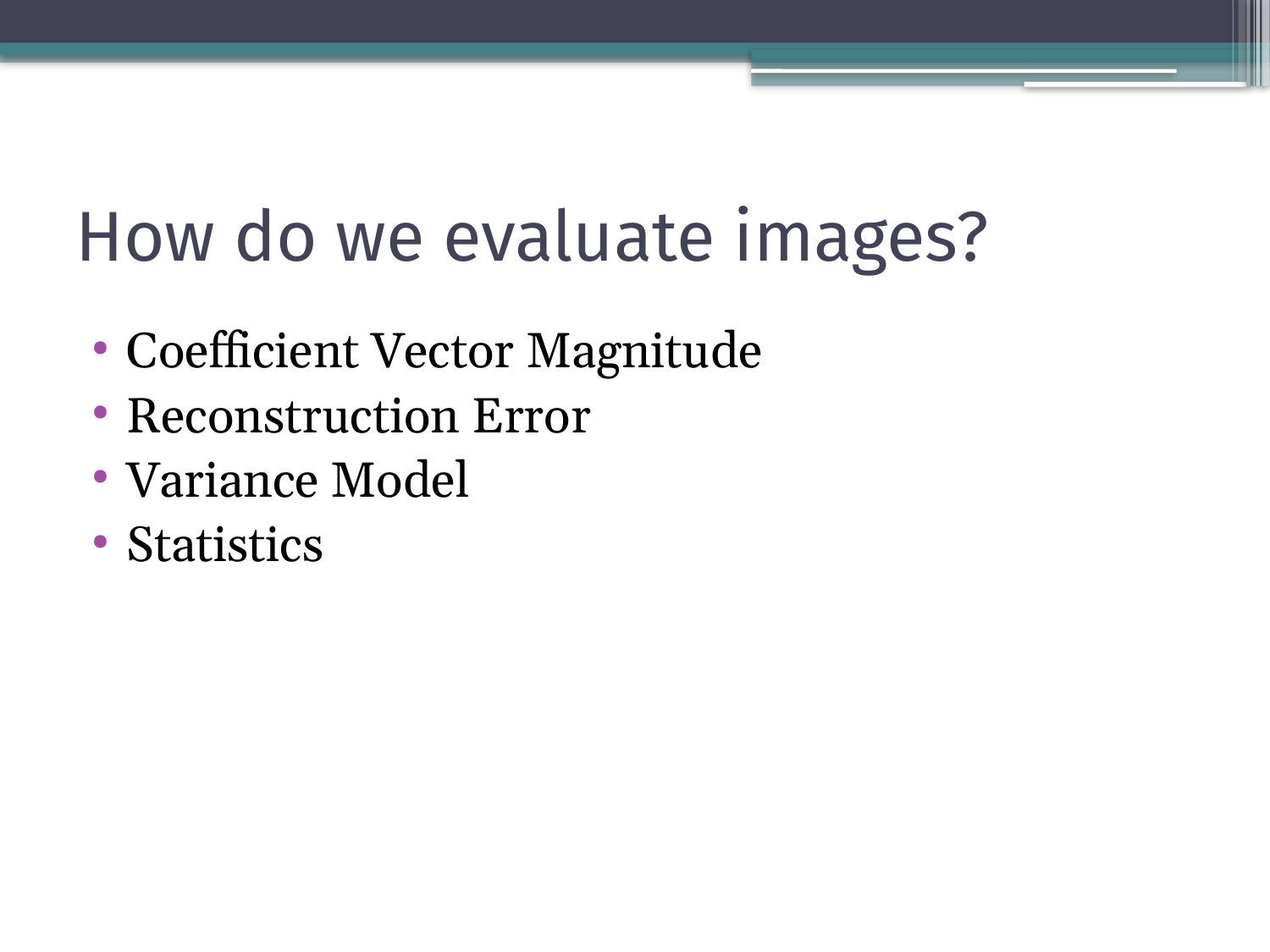

# How do we evaluate images?
Coefficient Vector Magnitude
Reconstruction Error
Variance Model
Statistics